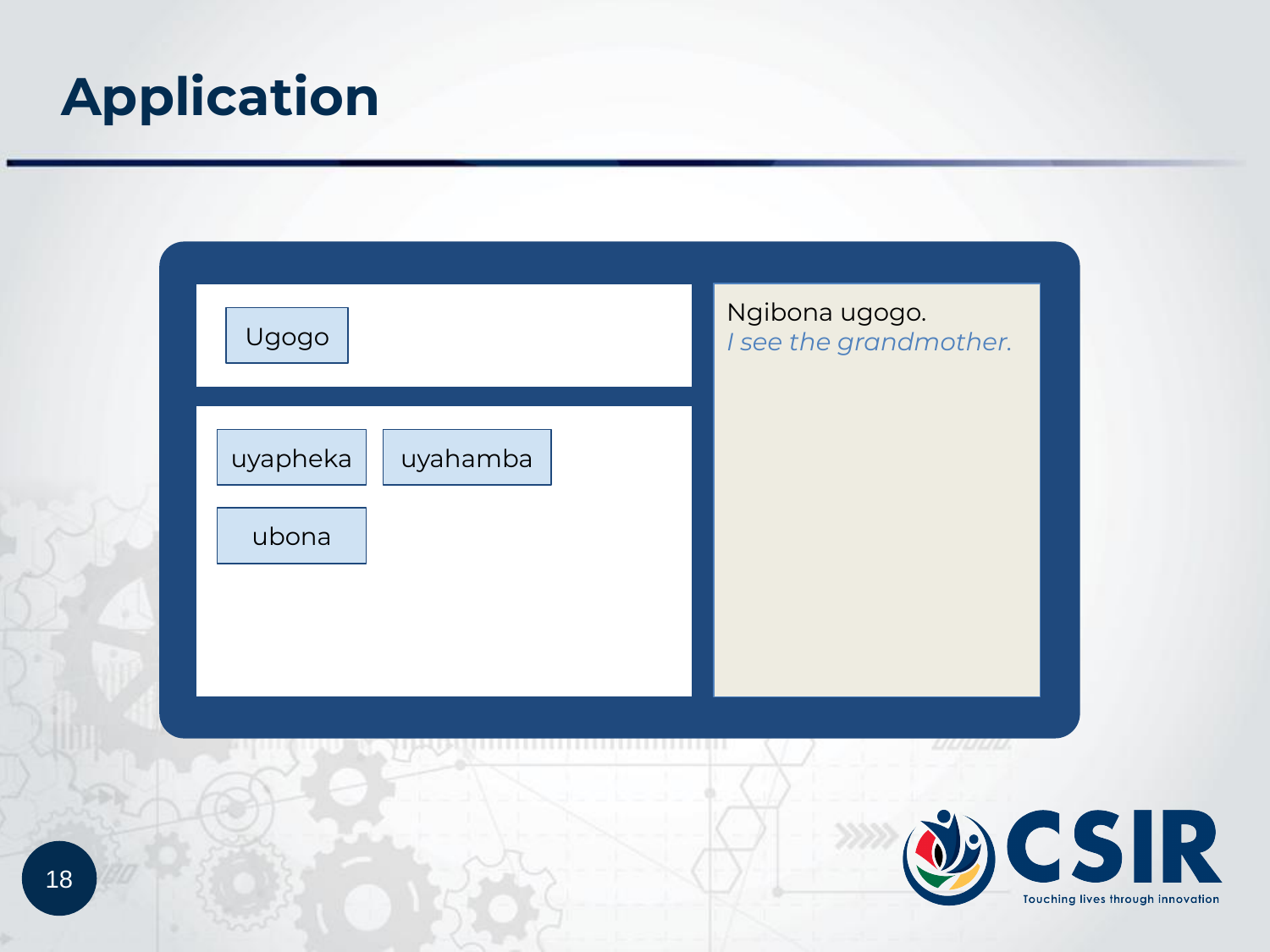

# Application

Ngibona ugogo.
I see the grandmother.
Ugogo

uyapheka
uyahamba
ubona